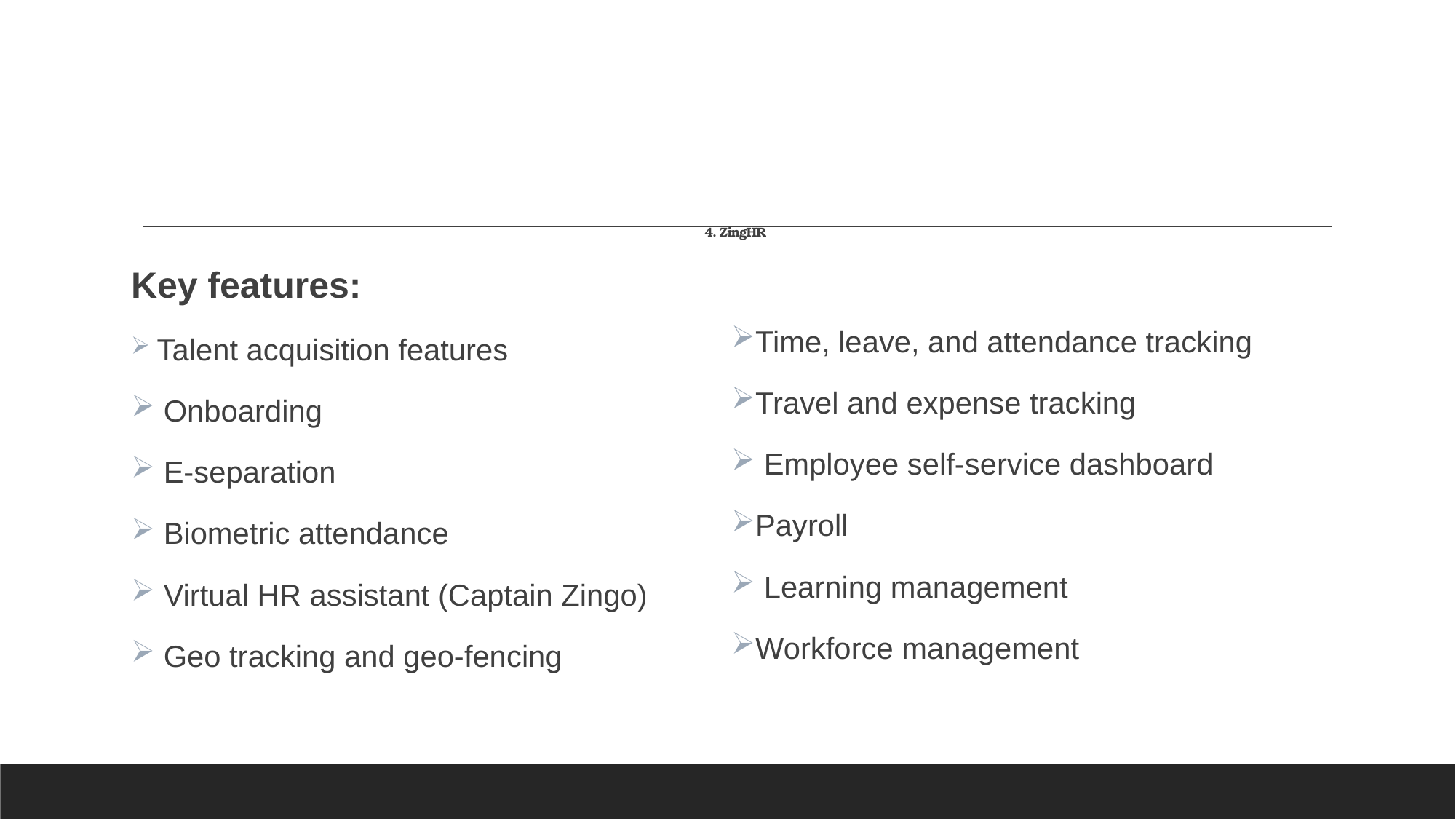

# 4. ZingHR
Key features:
 Talent acquisition features
 Onboarding
 E-separation
 Biometric attendance
 Virtual HR assistant (Captain Zingo)
 Geo tracking and geo-fencing

Time, leave, and attendance tracking
Travel and expense tracking
 Employee self-service dashboard
Payroll
 Learning management
Workforce management